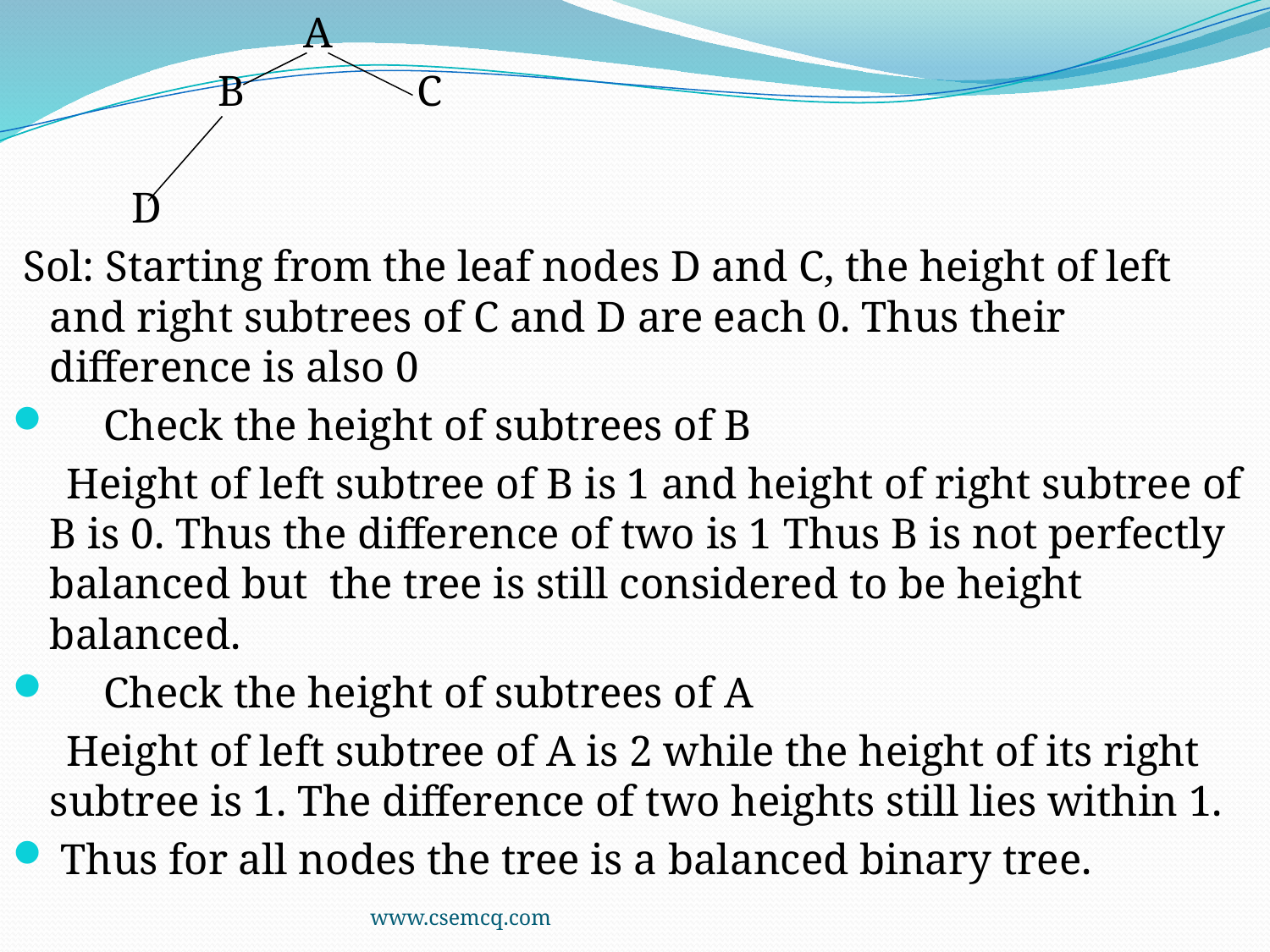

A
                   B                C

           D
 Sol: Starting from the leaf nodes D and C, the height of left and right subtrees of C and D are each 0. Thus their difference is also 0
     Check the height of subtrees of B
     Height of left subtree of B is 1 and height of right subtree of B is 0. Thus the difference of two is 1 Thus B is not perfectly balanced but  the tree is still considered to be height balanced.
     Check the height of subtrees of A
     Height of left subtree of A is 2 while the height of its right subtree is 1. The difference of two heights still lies within 1.
 Thus for all nodes the tree is a balanced binary tree.

www.csemcq.com